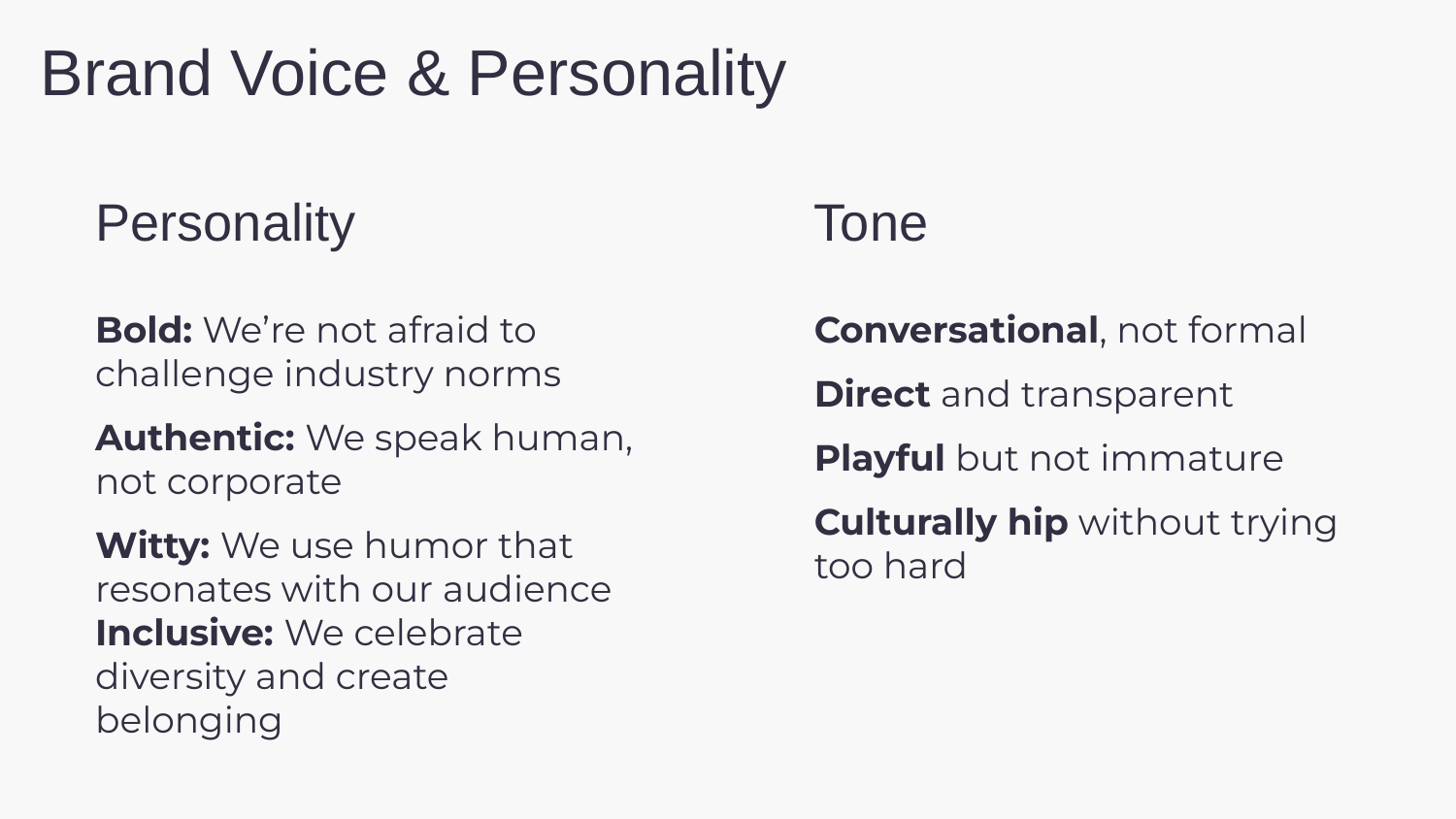

# Brand Voice & Personality
Personality
Tone
Bold: We’re not afraid to challenge industry norms
Authentic: We speak human, not corporate
Witty: We use humor that resonates with our audience
Inclusive: We celebrate diversity and create belonging
Conversational, not formal
Direct and transparent
Playful but not immature
Culturally hip without trying too hard